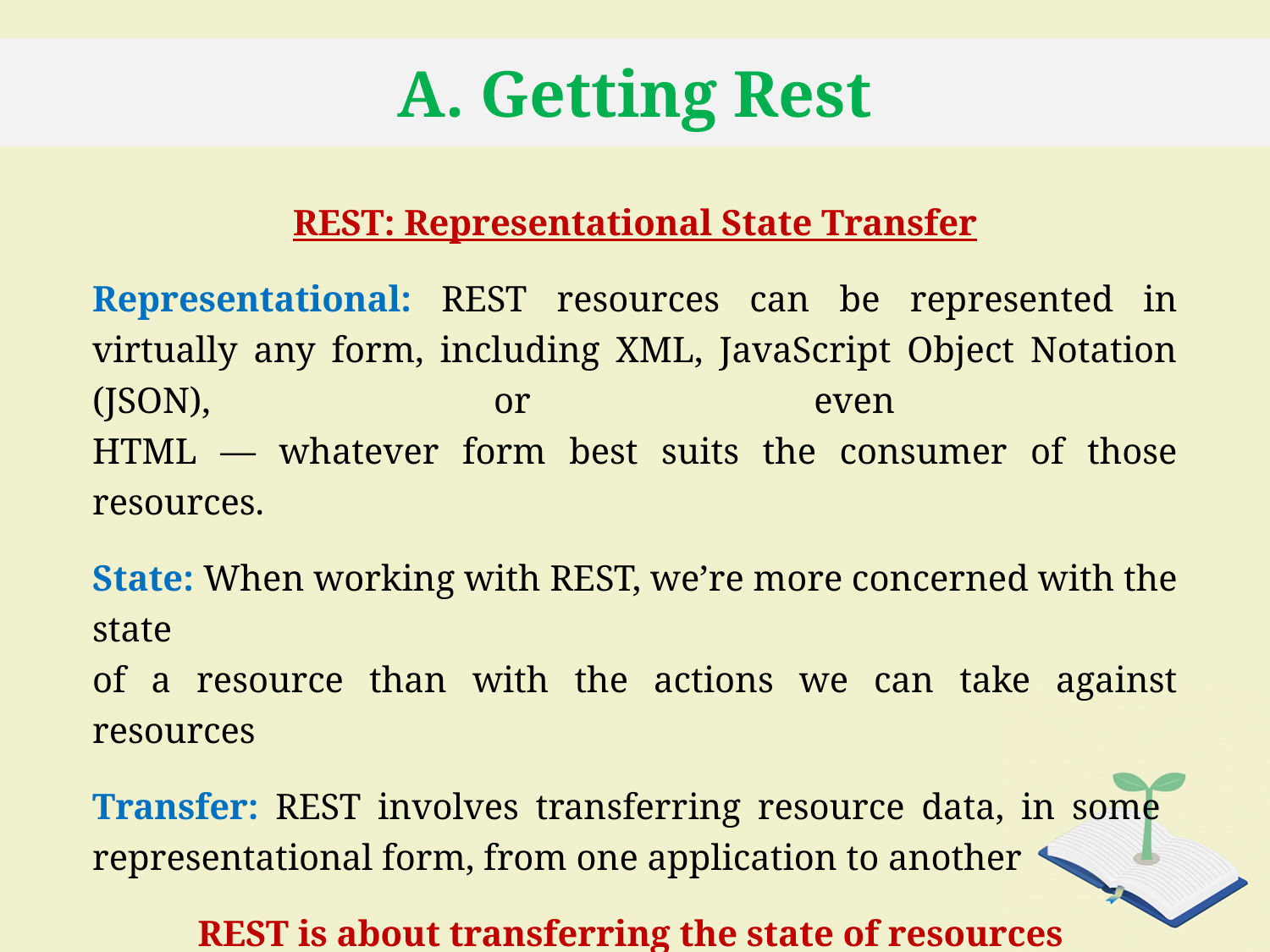

# A. Getting Rest
REST: Representational State Transfer

Representational: REST resources can be represented in virtually any form, including XML, JavaScript Object Notation (JSON), or even
HTML — whatever form best suits the consumer of those resources.

State: When working with REST, we’re more concerned with the state
of a resource than with the actions we can take against resources

Transfer: REST involves transferring resource data, in some
representational form, from one application to another

REST is about transferring the state of resources
from a server to a client